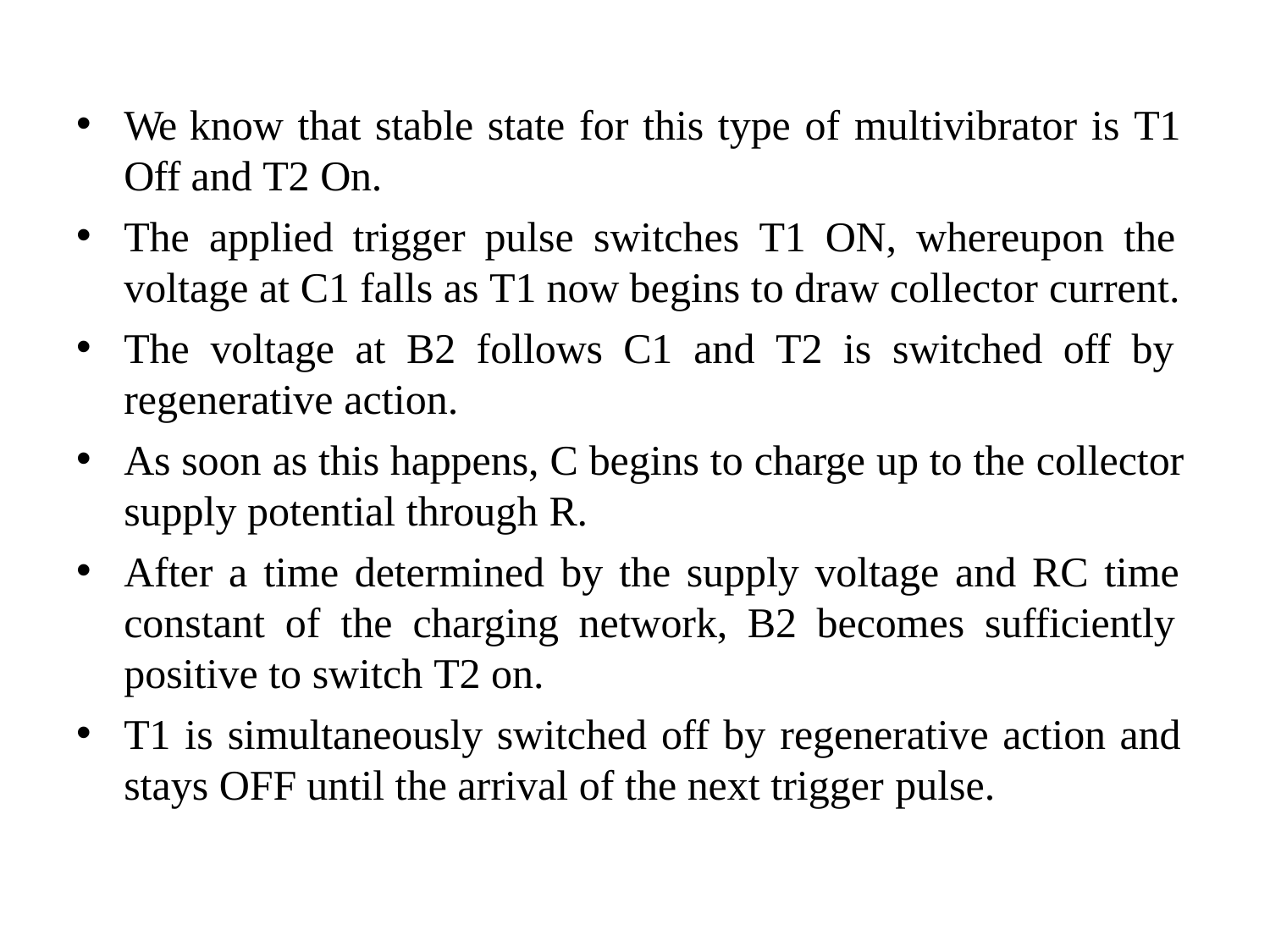

We know that stable state for this type of multivibrator is T1  Off and T2 On.
The applied trigger pulse switches T1 ON, whereupon the  voltage at C1 falls as T1 now begins to draw collector current.
The voltage at B2 follows C1 and T2 is switched off by  regenerative action.
As soon as this happens, C begins to charge up to the collector  supply potential through R.
After a time determined by the supply voltage and RC time  constant of the charging network, B2 becomes sufficiently  positive to switch T2 on.
T1 is simultaneously switched off by regenerative action and  stays OFF until the arrival of the next trigger pulse.